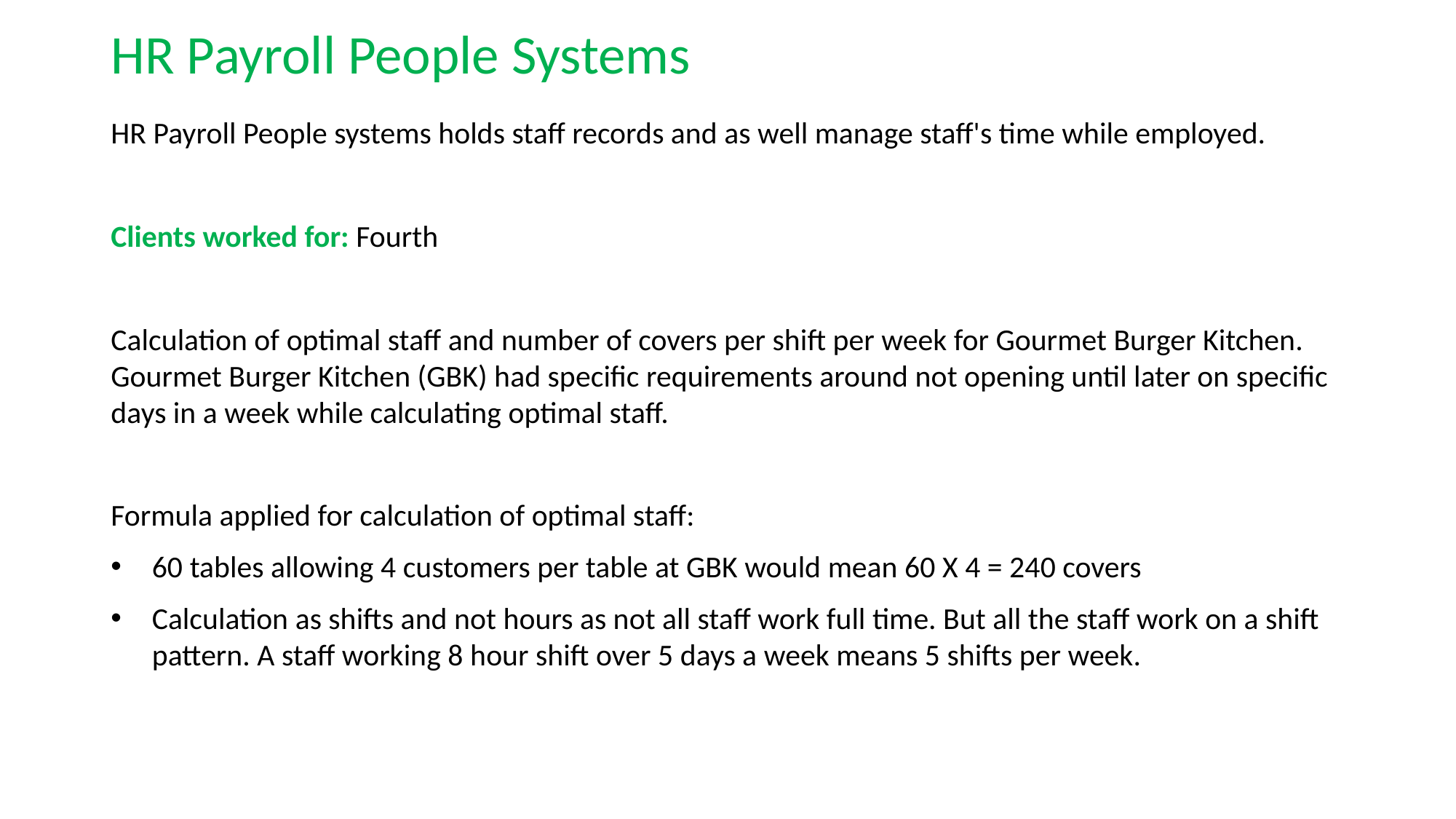

# HR Payroll People Systems
HR Payroll People systems holds staff records and as well manage staff's time while employed.

Clients worked for: Fourth

Calculation of optimal staff and number of covers per shift per week for Gourmet Burger Kitchen. Gourmet Burger Kitchen (GBK) had specific requirements around not opening until later on specific days in a week while calculating optimal staff.

Formula applied for calculation of optimal staff:
60 tables allowing 4 customers per table at GBK would mean 60 X 4 = 240 covers
Calculation as shifts and not hours as not all staff work full time. But all the staff work on a shift pattern. A staff working 8 hour shift over 5 days a week means 5 shifts per week.